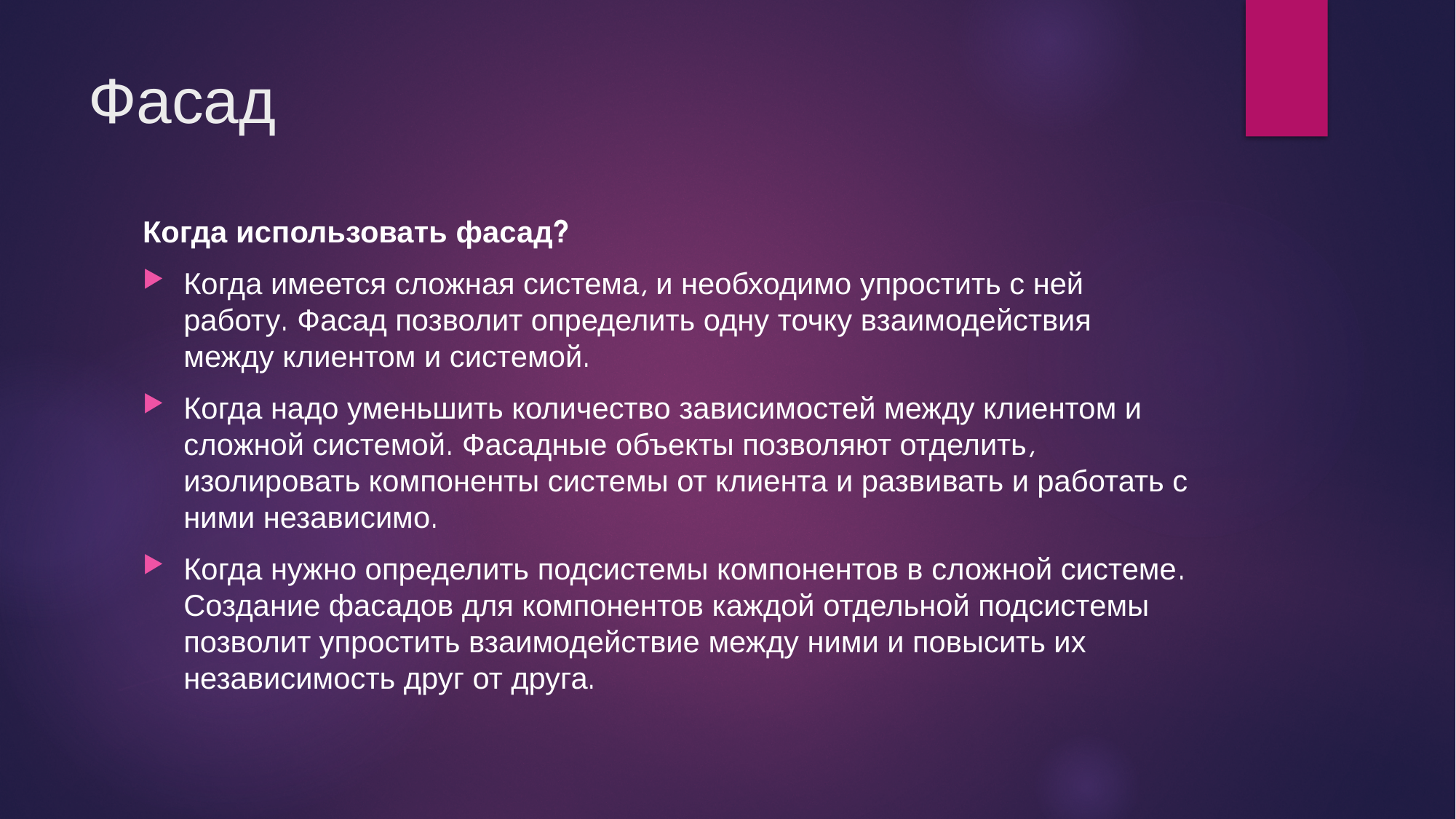

# Фасад
Когда использовать фасад?
Когда имеется сложная система, и необходимо упростить с ней работу. Фасад позволит определить одну точку взаимодействия между клиентом и системой.
Когда надо уменьшить количество зависимостей между клиентом и сложной системой. Фасадные объекты позволяют отделить, изолировать компоненты системы от клиента и развивать и работать с ними независимо.
Когда нужно определить подсистемы компонентов в сложной системе. Создание фасадов для компонентов каждой отдельной подсистемы позволит упростить взаимодействие между ними и повысить их независимость друг от друга.